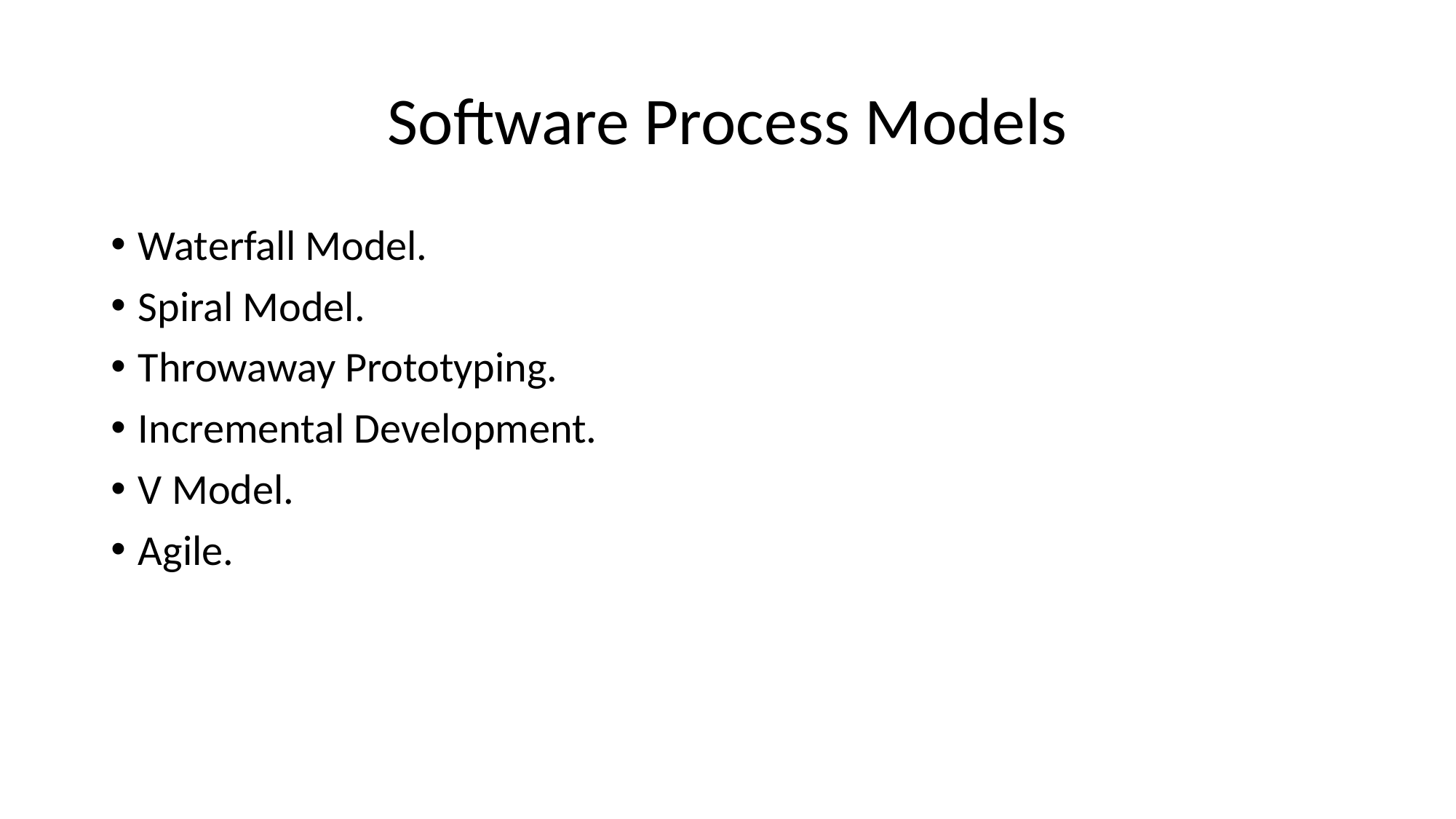

# Software Process Models
Waterfall Model.
Spiral Model.
Throwaway Prototyping.
Incremental Development.
V Model.
Agile.